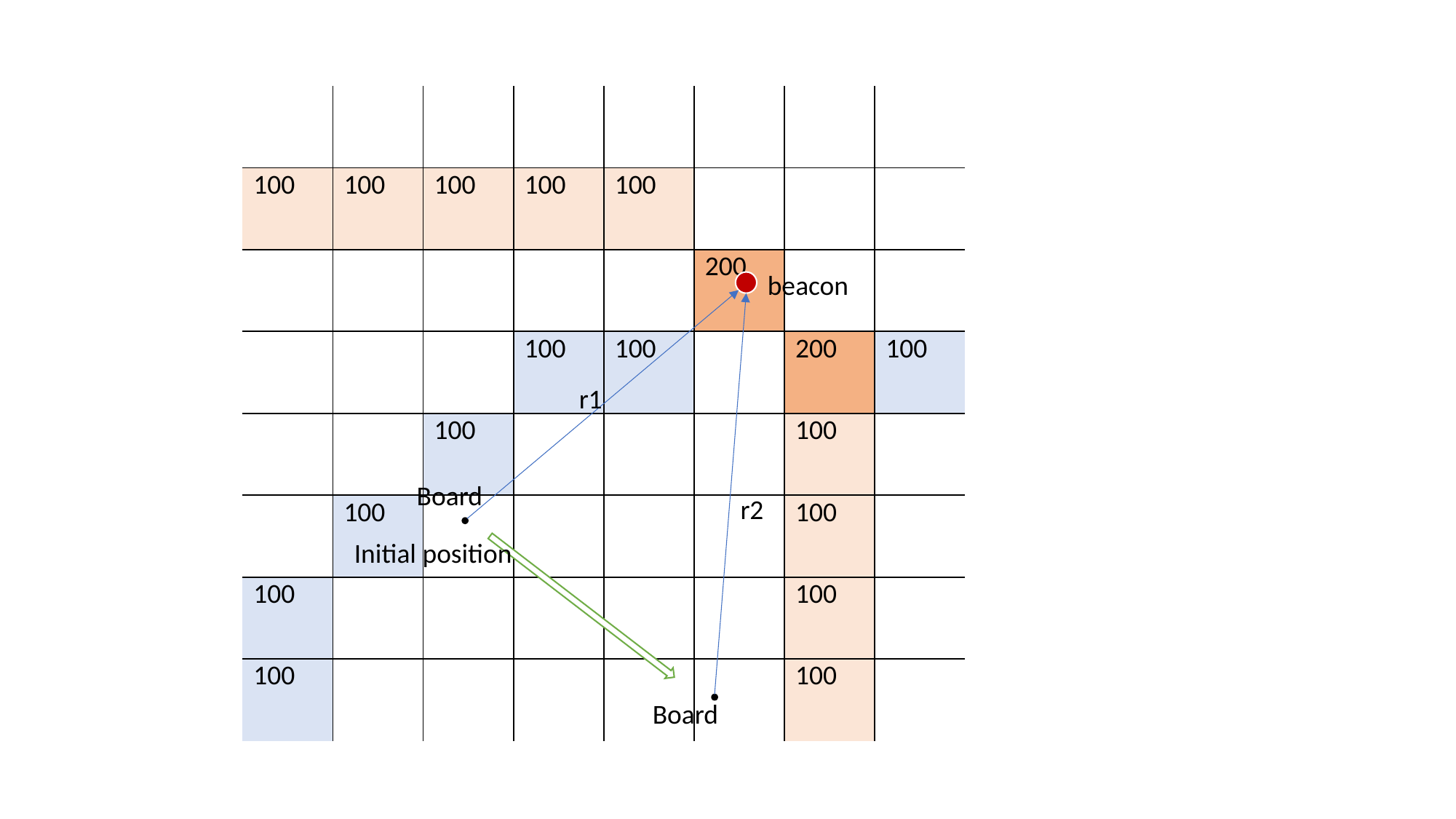

|  |  |  |  |  |  |  |  |
| --- | --- | --- | --- | --- | --- | --- | --- |
| 100 | 100 | 100 | 100 | 100 |  |  |  |
|  |  |  |  |  | 200 |  |  |
|  |  |  | 100 | 100 |  | 200 | 100 |
|  |  | 100 |  |  |  | 100 |  |
|  | 100 |  |  |  |  | 100 |  |
| 100 |  |  |  |  |  | 100 |  |
| 100 |  |  |  |  |  | 100 |  |
beacon

r1
Board
r2

Initial position

Board